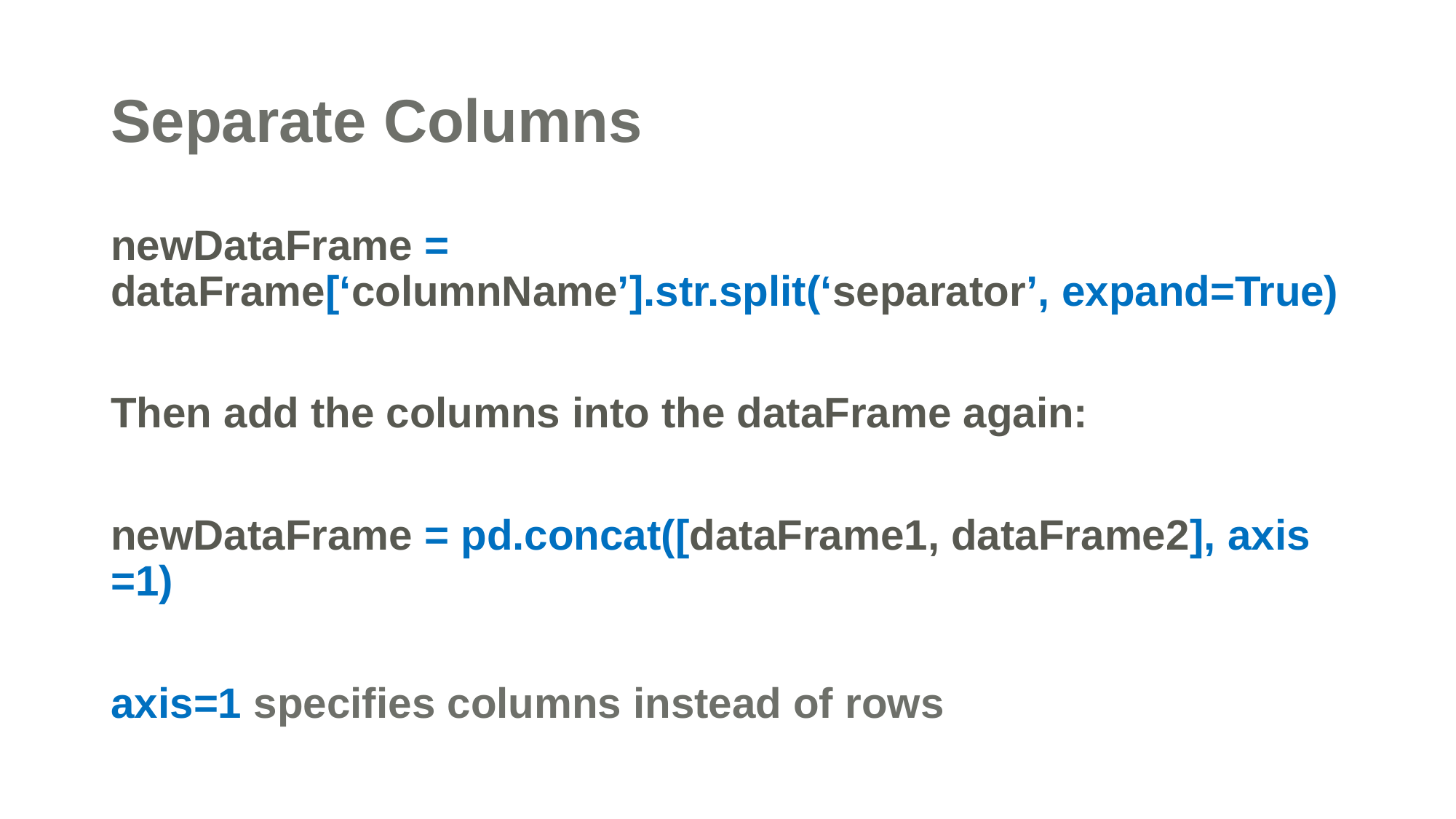

# Separate Columns
newDataFrame = dataFrame[‘columnName’].str.split(‘separator’, expand=True)

Then add the columns into the dataFrame again:

newDataFrame = pd.concat([dataFrame1, dataFrame2], axis =1)

axis=1 specifies columns instead of rows